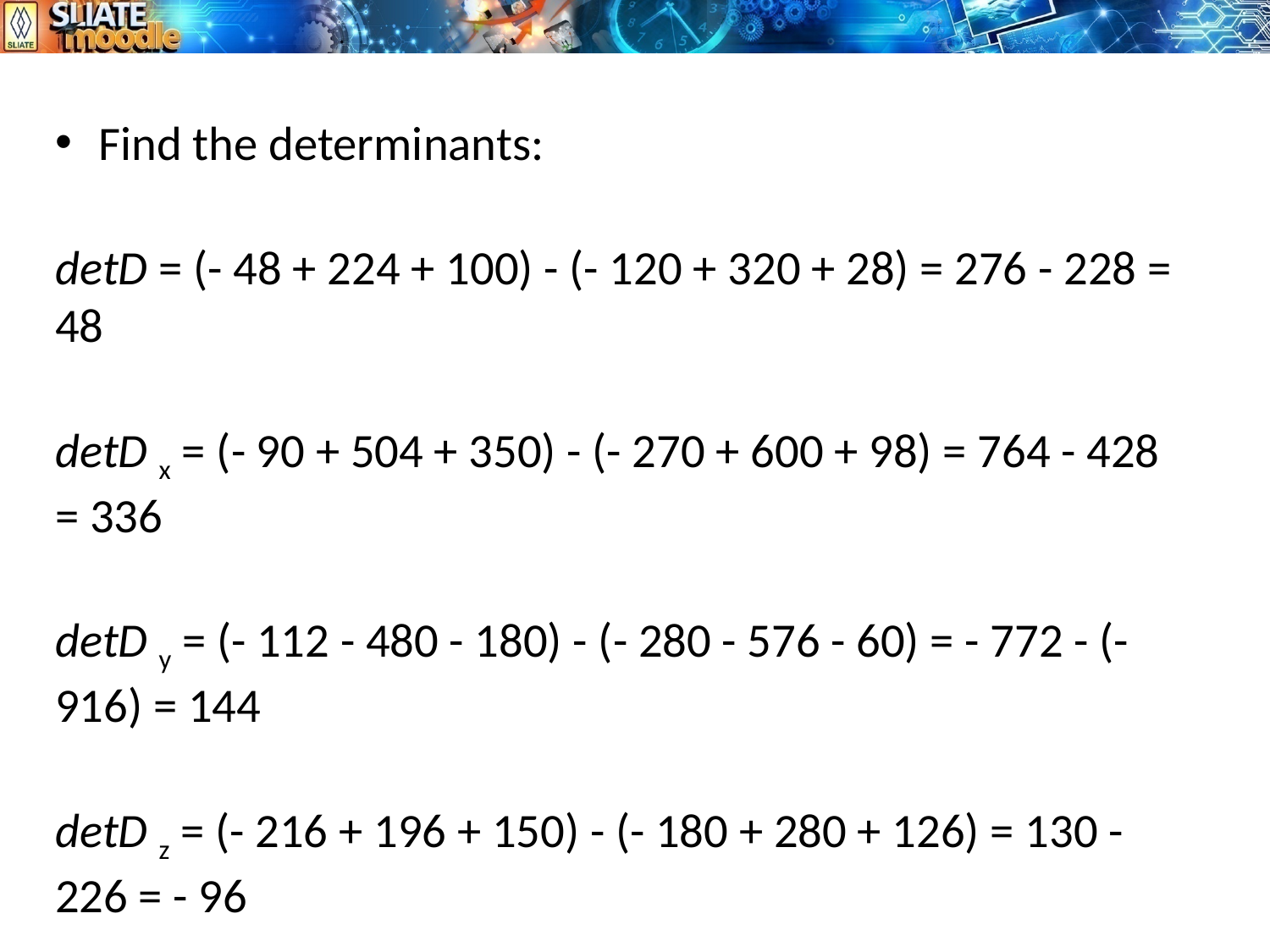

Find the determinants:
detD = (- 48 + 224 + 100) - (- 120 + 320 + 28) = 276 - 228 = 48
detD x = (- 90 + 504 + 350) - (- 270 + 600 + 98) = 764 - 428 = 336
detD y = (- 112 - 480 - 180) - (- 280 - 576 - 60) = - 772 - (- 916) = 144
detD z = (- 216 + 196 + 150) - (- 180 + 280 + 126) = 130 - 226 = - 96